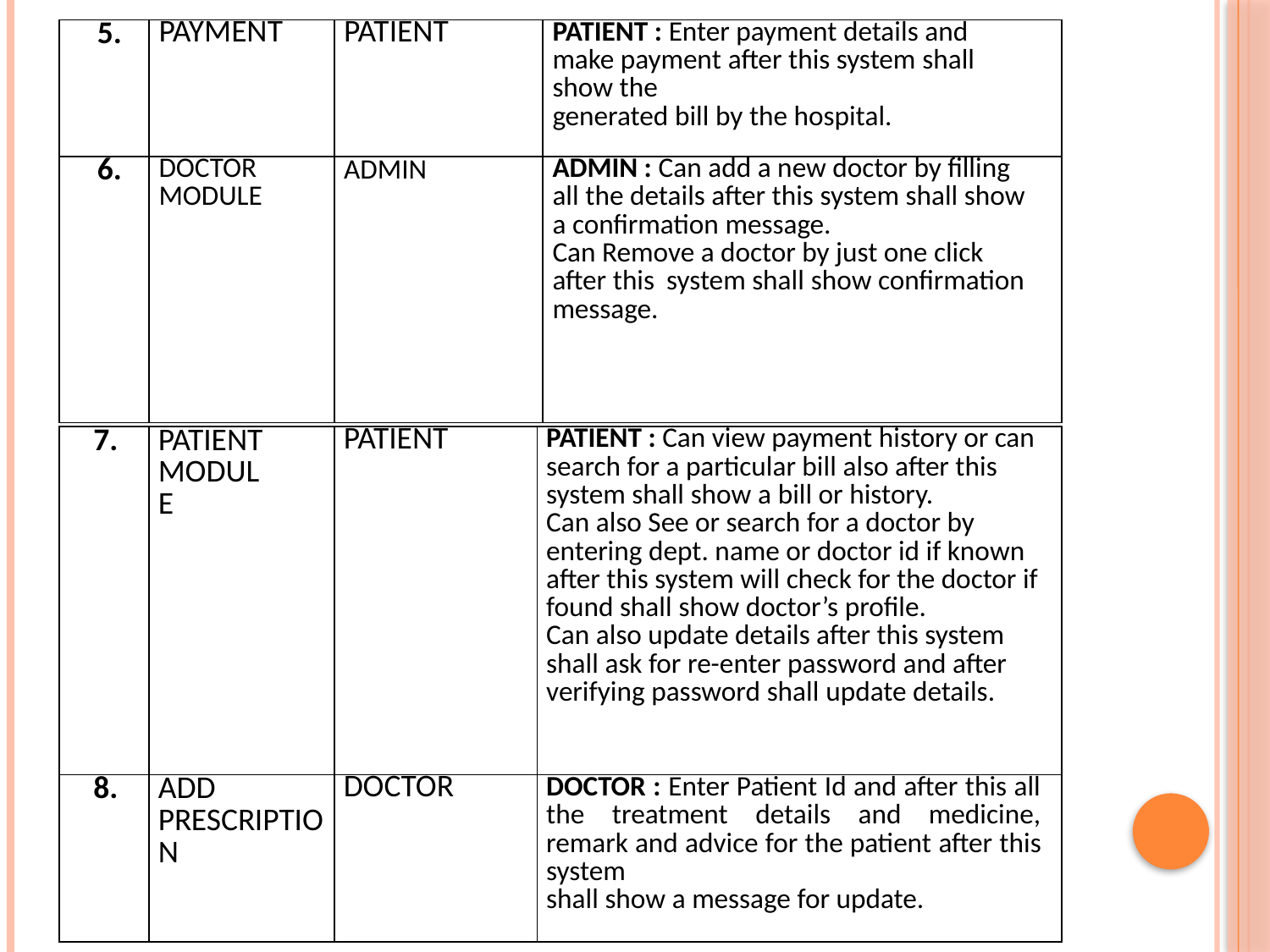

| 5. | PAYMENT | PATIENT | PATIENT : Enter payment details and make payment after this system shall show the generated bill by the hospital. |
| --- | --- | --- | --- |
| 6. | DOCTOR MODULE | ADMIN | ADMIN : Can add a new doctor by filling all the details after this system shall show a confirmation message. Can Remove a doctor by just one click after this system shall show confirmation message. |
| 7. | PATIENT MODULE | PATIENT | PATIENT : Can view payment history or can search for a particular bill also after this system shall show a bill or history. Can also See or search for a doctor by entering dept. name or doctor id if known after this system will check for the doctor if found shall show doctor’s profile. Can also update details after this system shall ask for re-enter password and after verifying password shall update details. |
| --- | --- | --- | --- |
| 8. | ADD PRESCRIPTION | DOCTOR | DOCTOR : Enter Patient Id and after this all the treatment details and medicine, remark and advice for the patient after this system shall show a message for update. |